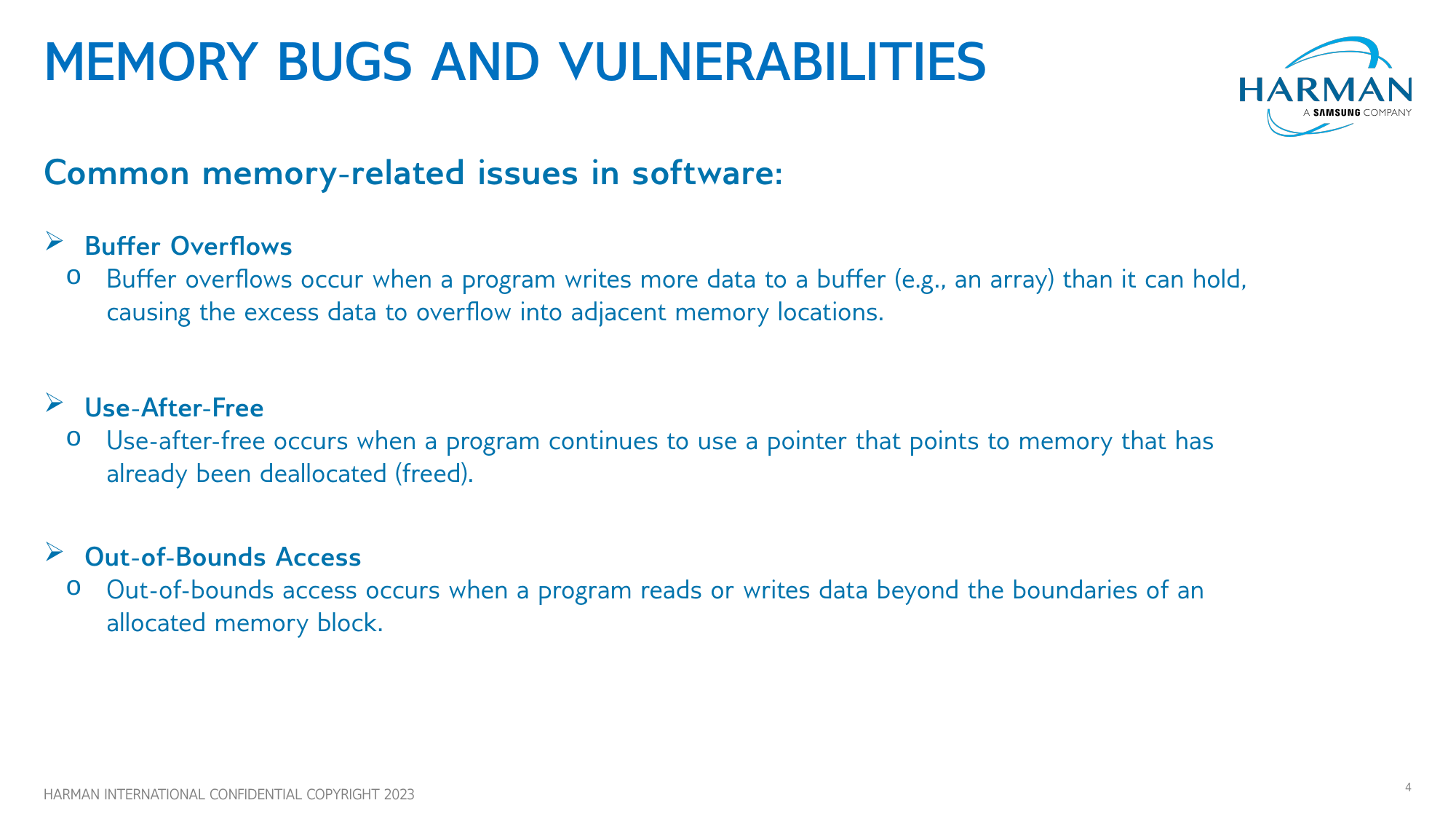

# Memory Bugs and Vulnerabilities
Common memory-related issues in software:

Buffer Overflows
Buffer overflows occur when a program writes more data to a buffer (e.g., an array) than it can hold, causing the excess data to overflow into adjacent memory locations.

Use-After-Free
Use-after-free occurs when a program continues to use a pointer that points to memory that has already been deallocated (freed).

Out-of-Bounds Access
Out-of-bounds access occurs when a program reads or writes data beyond the boundaries of an allocated memory block.

HARMAN INTERNATIONAL CONFIDENTIAL COPYRIGHT 2023